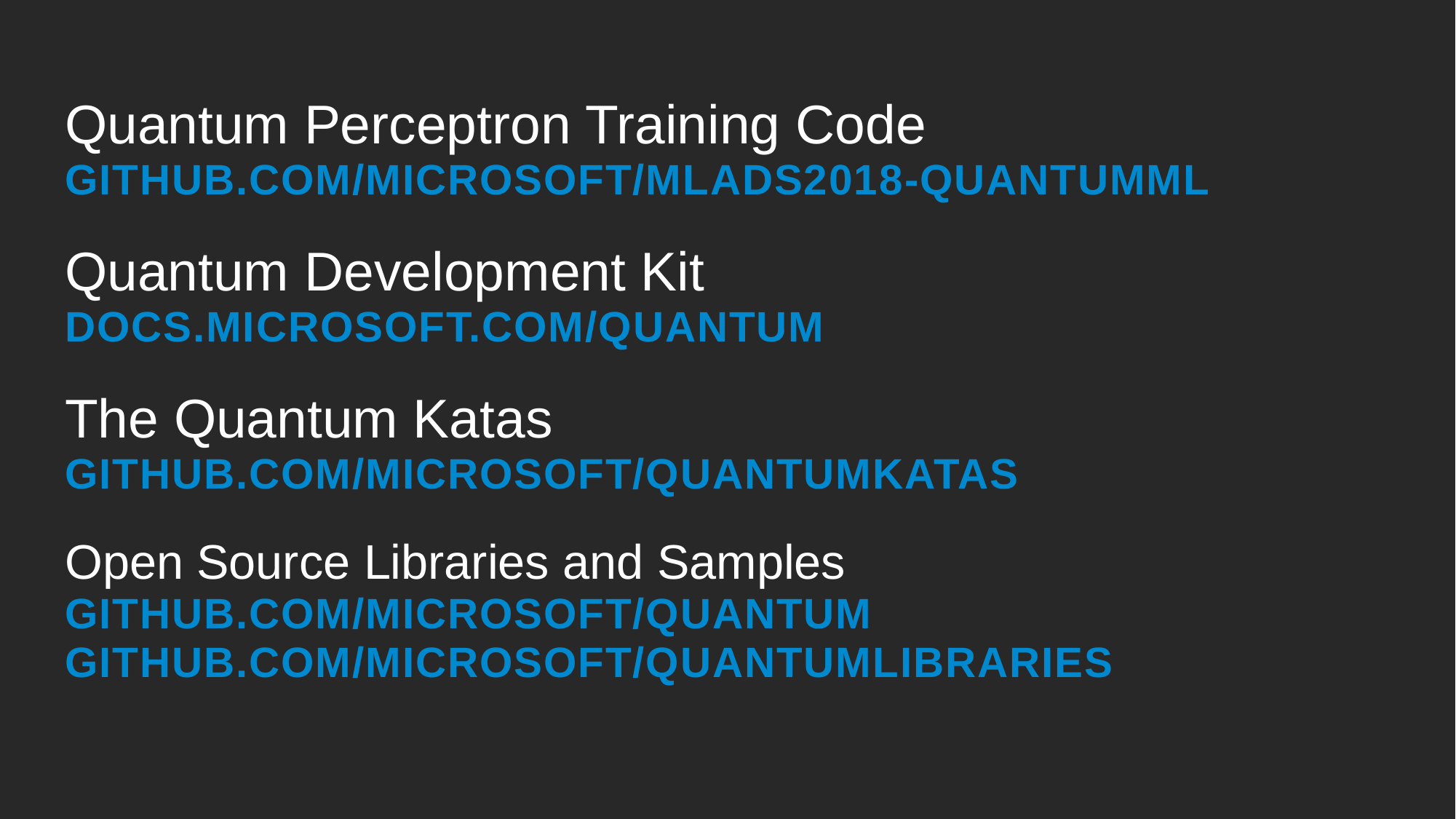

Quantum Perceptron Training Code
github.com/Microsoft/MLADS2018-QuantumML
Quantum Development Kit
docs.microsoft.com/quantum
The Quantum Katas
github.com/microsoft/quantumkatas
Open Source Libraries and Samples
github.com/microsoft/quantum
github.com/microsoft/quantumlibraries